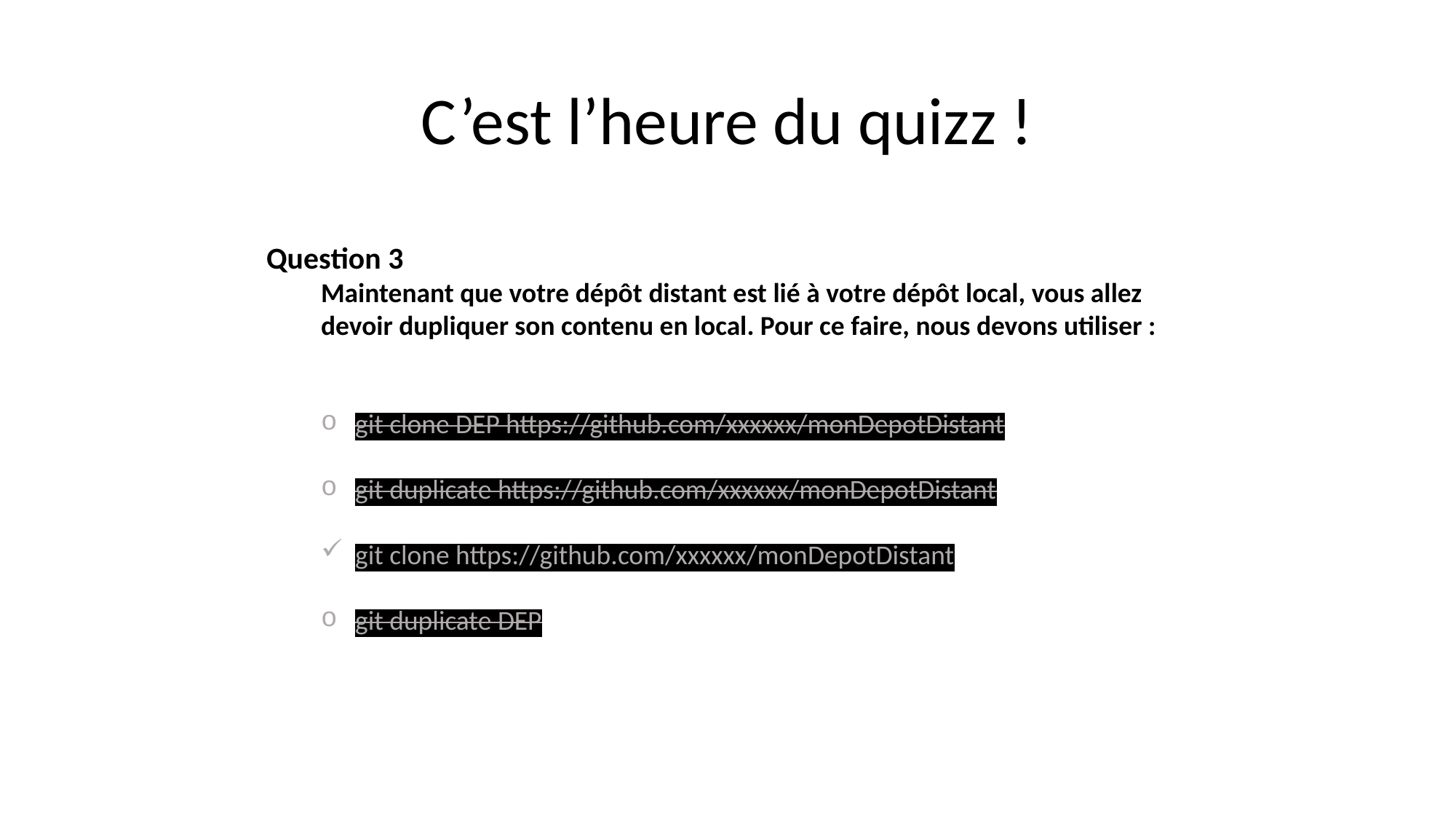

# C’est l’heure du quizz !
Question 3
Maintenant que votre dépôt distant est lié à votre dépôt local, vous allez devoir dupliquer son contenu en local. Pour ce faire, nous devons utiliser :

git clone DEP https://github.com/xxxxxx/monDepotDistant

git duplicate https://github.com/xxxxxx/monDepotDistant

git clone https://github.com/xxxxxx/monDepotDistant

git duplicate DEP